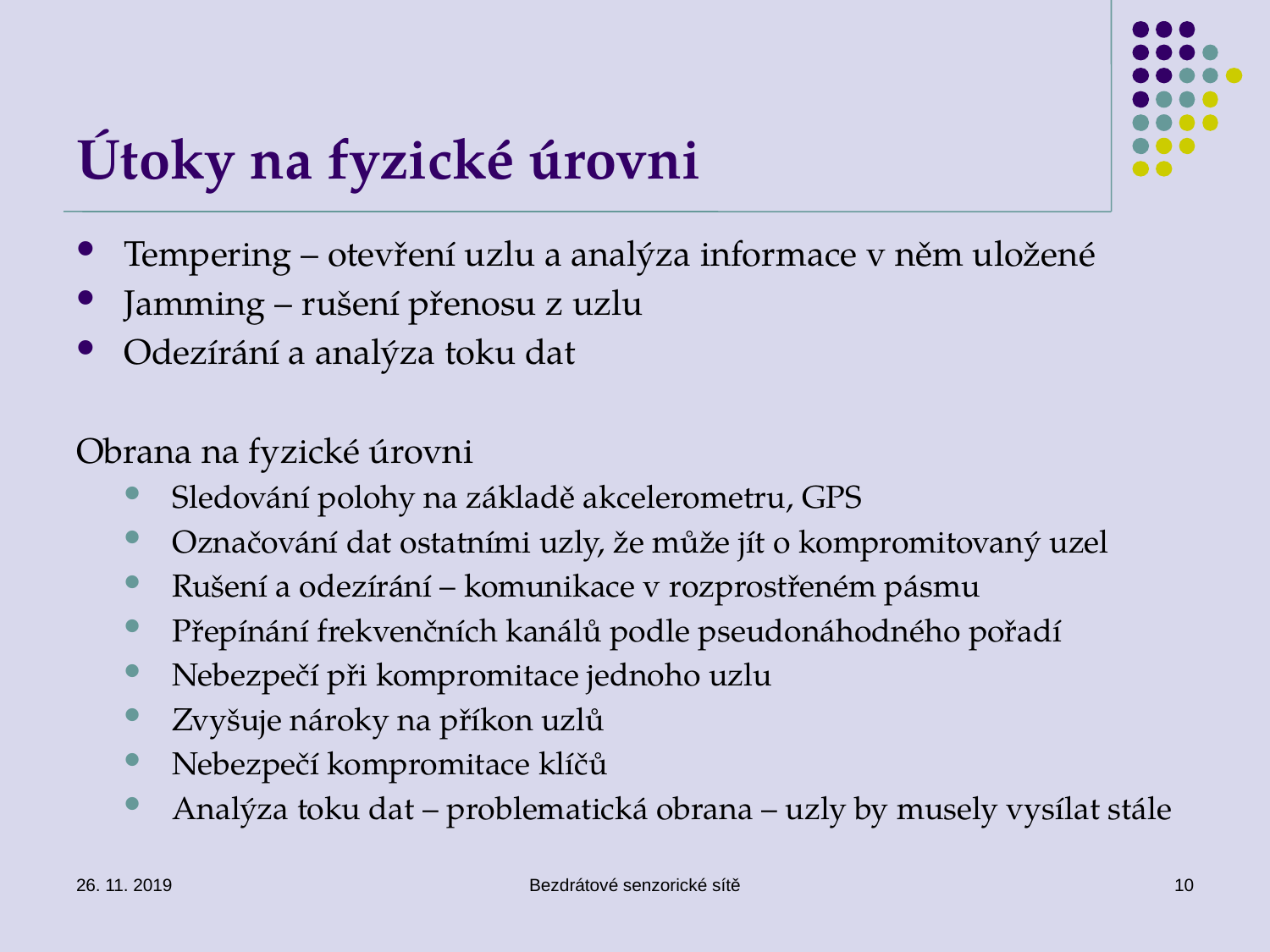

# Útoky na fyzické úrovni
Tempering – otevření uzlu a analýza informace v něm uložené
Jamming – rušení přenosu z uzlu
Odezírání a analýza toku dat

Obrana na fyzické úrovni
Sledování polohy na základě akcelerometru, GPS
Označování dat ostatními uzly, že může jít o kompromitovaný uzel
Rušení a odezírání – komunikace v rozprostřeném pásmu
Přepínání frekvenčních kanálů podle pseudonáhodného pořadí
Nebezpečí při kompromitace jednoho uzlu
Zvyšuje nároky na příkon uzlů
Nebezpečí kompromitace klíčů
Analýza toku dat – problematická obrana – uzly by musely vysílat stále

26. 11. 2019
Bezdrátové senzorické sítě
10